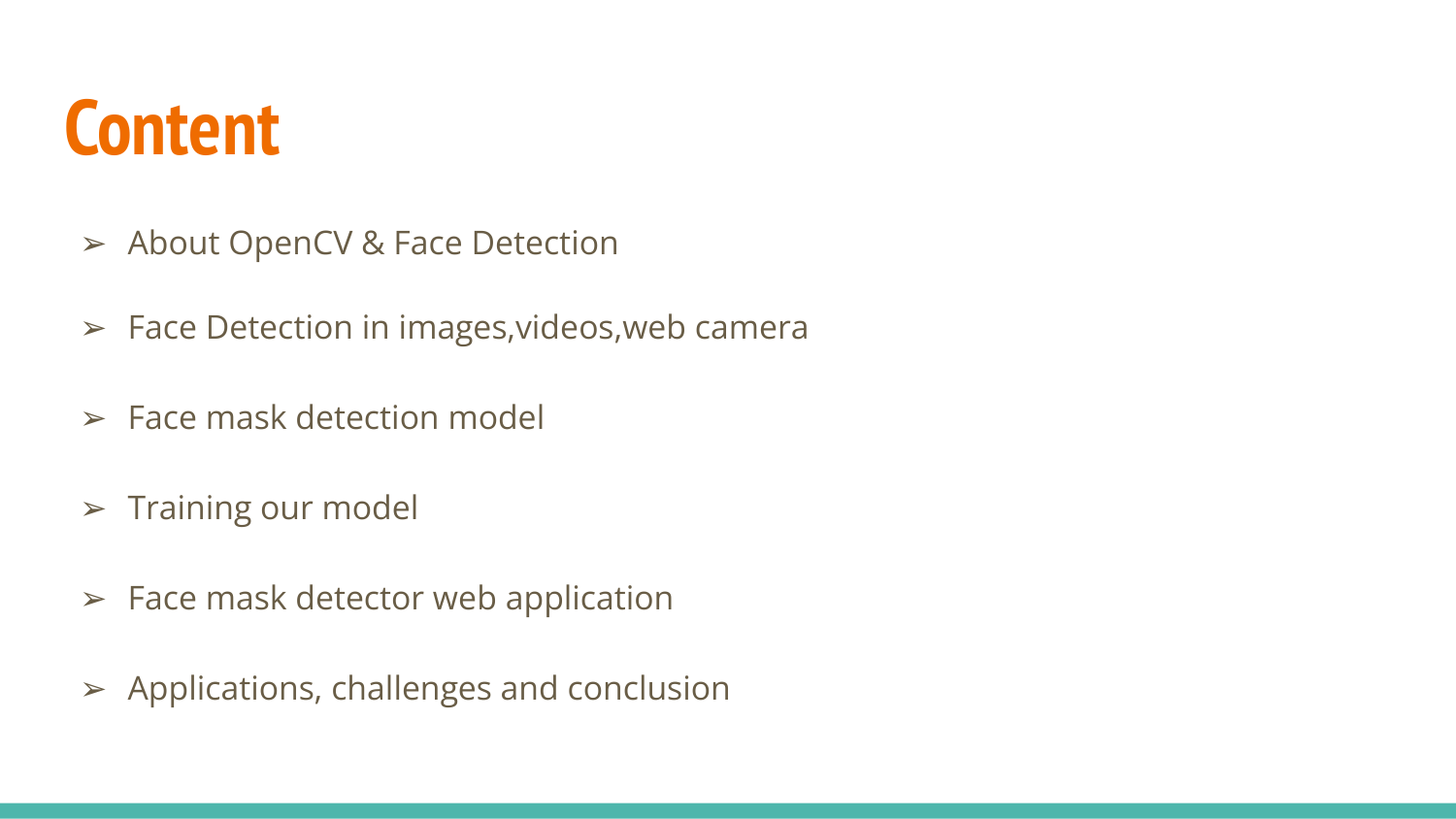

# Content
About OpenCV & Face Detection
Face Detection in images,videos,web camera
Face mask detection model
Training our model
Face mask detector web application
Applications, challenges and conclusion